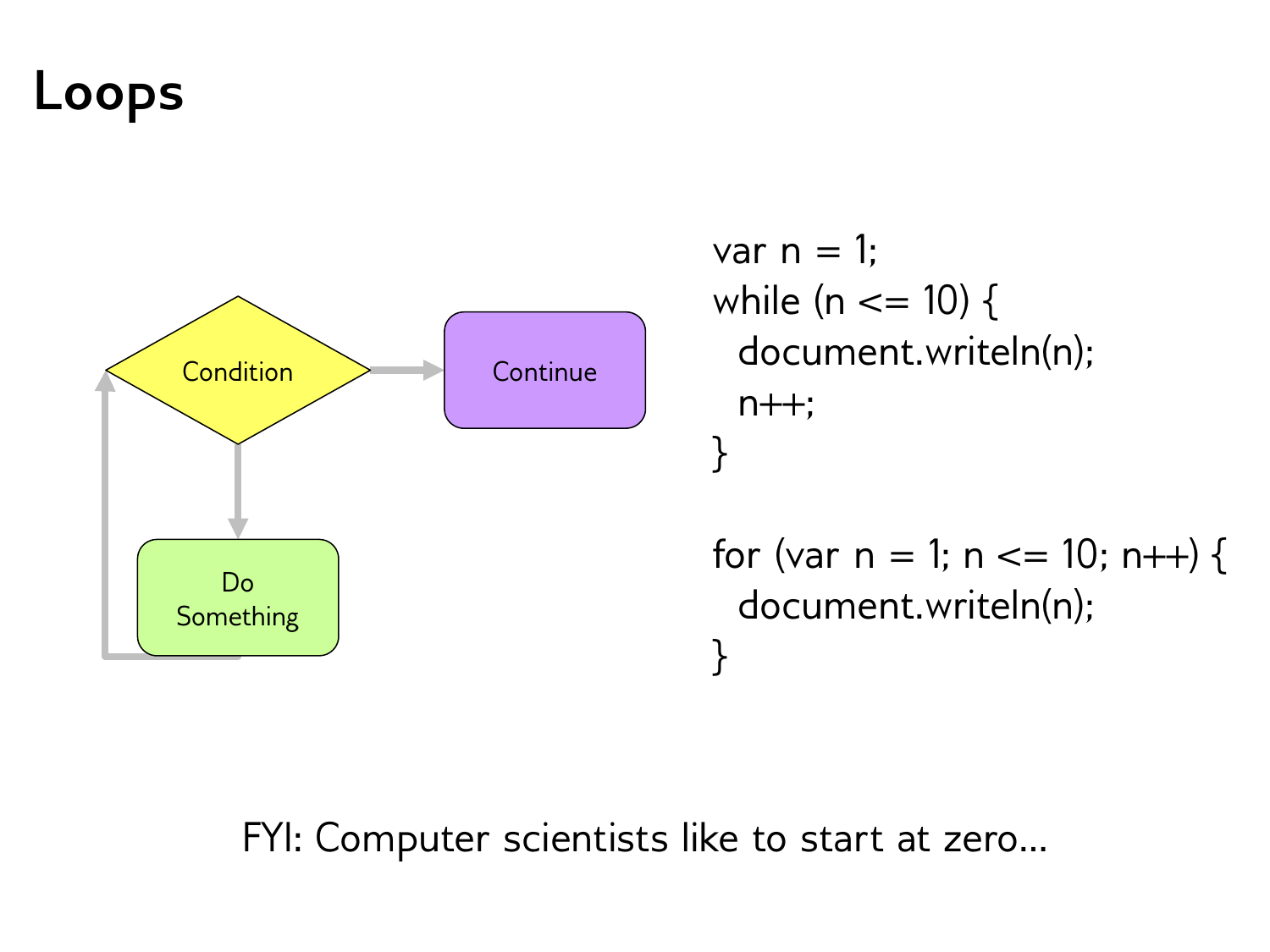

# Loops
var n = 1;
while (n <= 10) {
  document.writeln(n);
  n++;
}

for (var n = 1; n <= 10; n++) {
  document.writeln(n);
}

Condition
Continue
false
true
Do
Something
FYI: Computer scientists like to start at zero…